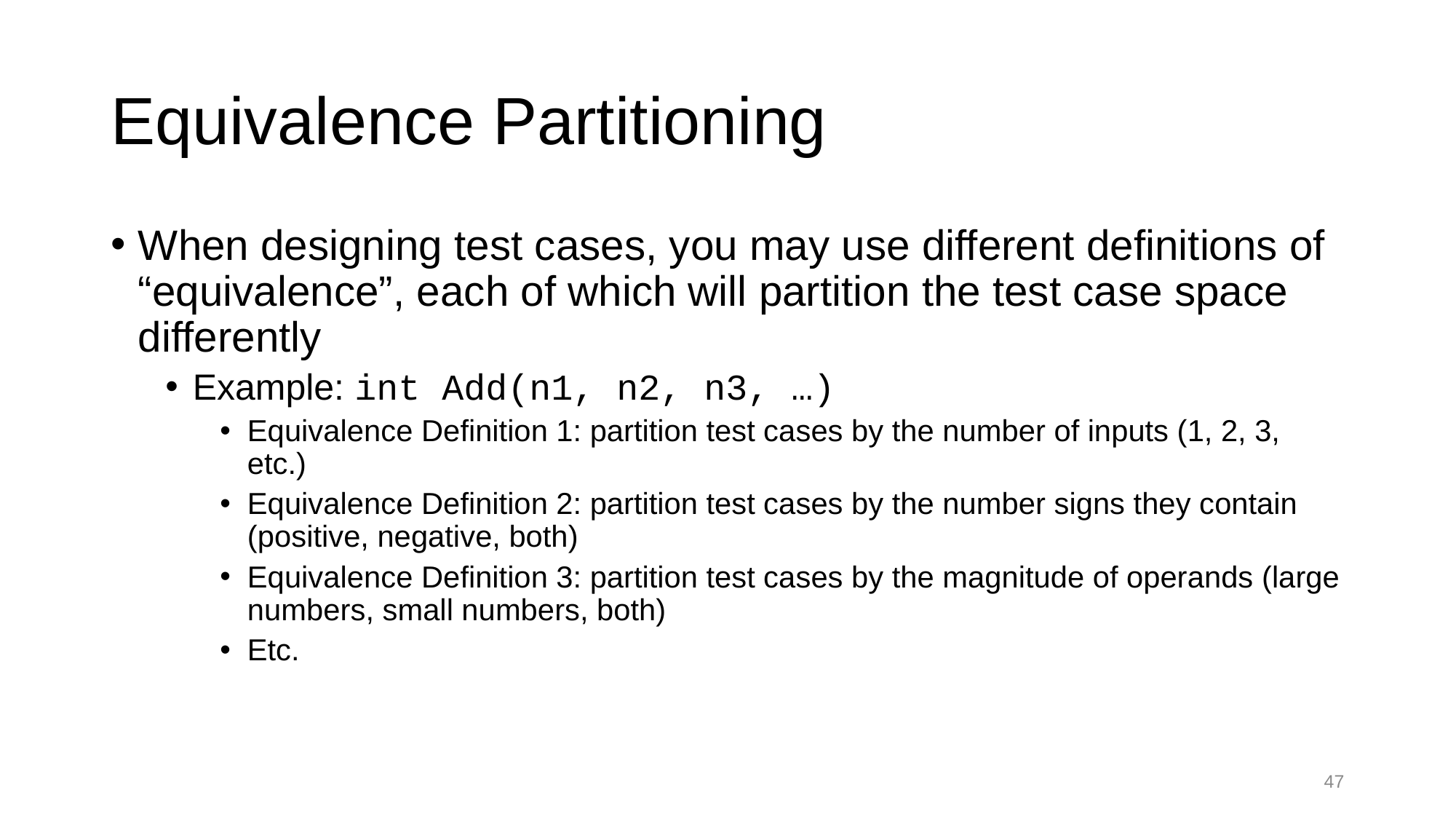

# Equivalence Partitioning
When designing test cases, you may use different definitions of “equivalence”, each of which will partition the test case space differently
Example: int Add(n1, n2, n3, …)
Equivalence Definition 1: partition test cases by the number of inputs (1, 2, 3, etc.)
Equivalence Definition 2: partition test cases by the number signs they contain (positive, negative, both)
Equivalence Definition 3: partition test cases by the magnitude of operands (large numbers, small numbers, both)
Etc.

47